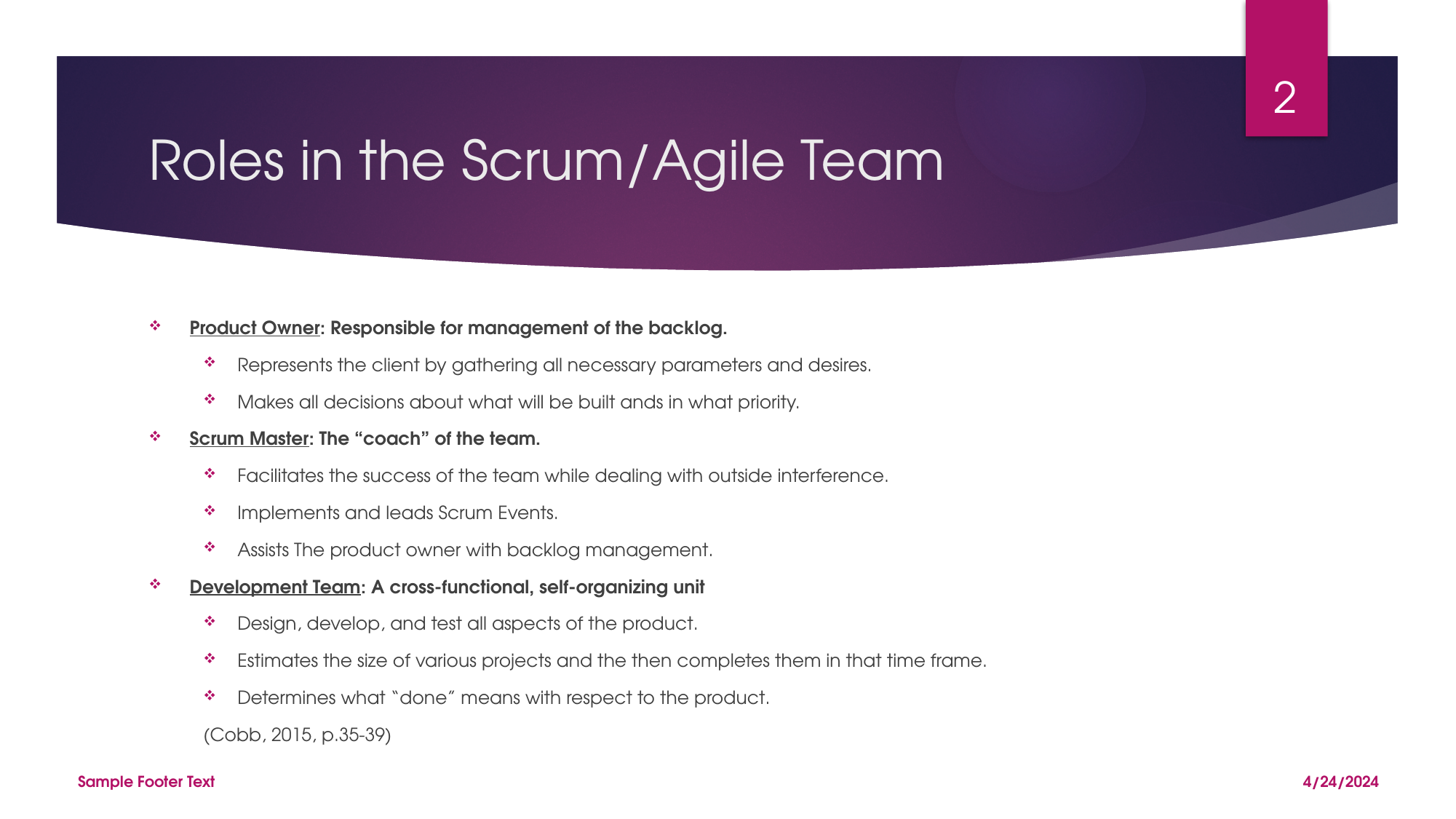

2
# Roles in the Scrum/Agile Team
Product Owner: Responsible for management of the backlog.
Represents the client by gathering all necessary parameters and desires.
Makes all decisions about what will be built ands in what priority.
Scrum Master: The “coach” of the team.
Facilitates the success of the team while dealing with outside interference.
Implements and leads Scrum Events.
Assists The product owner with backlog management.
Development Team: A cross-functional, self-organizing unit
Design, develop, and test all aspects of the product.
Estimates the size of various projects and the then completes them in that time frame.
Determines what “done” means with respect to the product.
(Cobb, 2015, p.35-39)
Sample Footer Text
4/24/2024